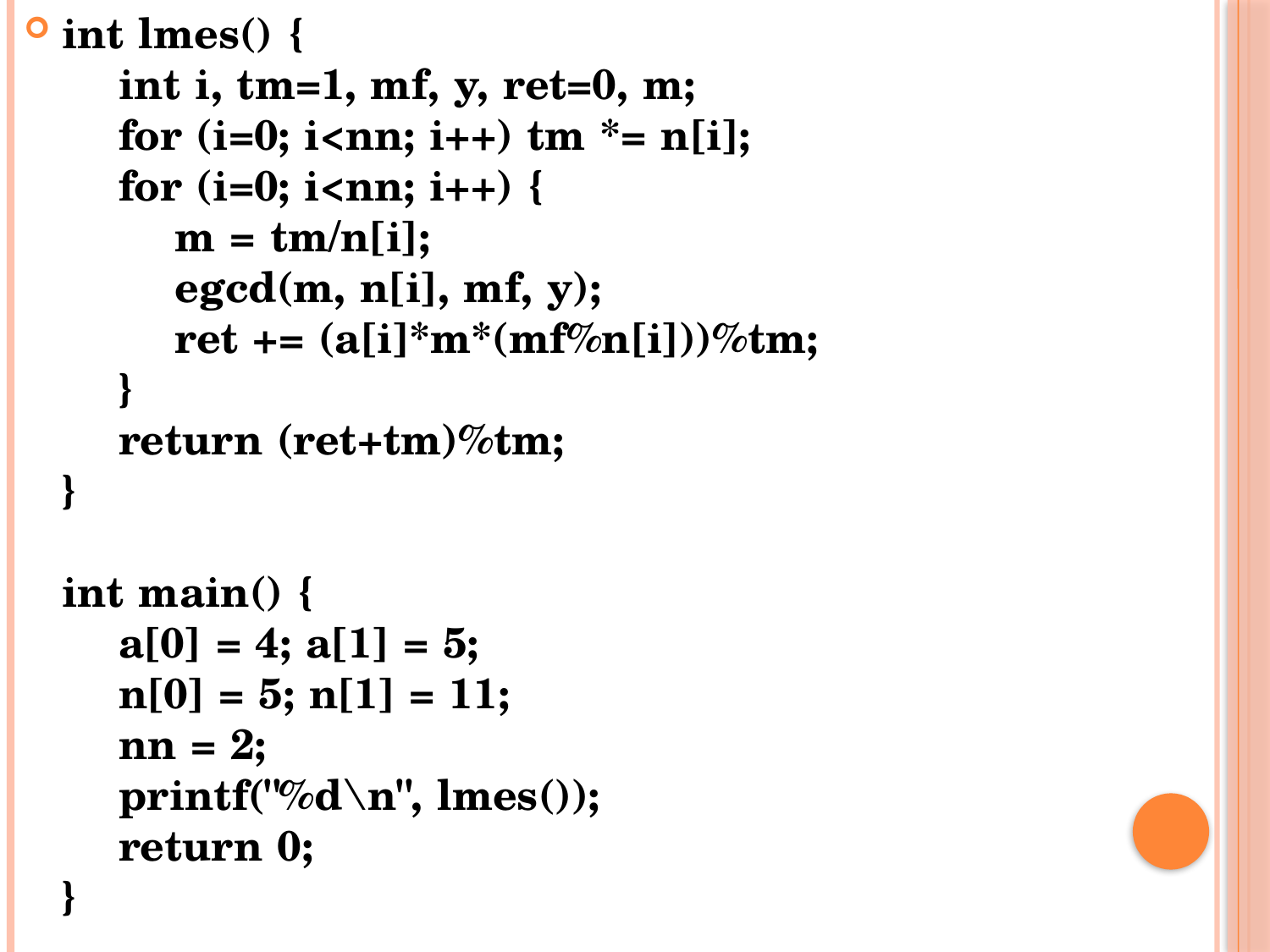

int lmes() {
    int i, tm=1, mf, y, ret=0, m;
    for (i=0; i<nn; i++) tm *= n[i];
    for (i=0; i<nn; i++) {
        m = tm/n[i];
        egcd(m, n[i], mf, y);
        ret += (a[i]*m*(mf%n[i]))%tm;
    }
    return (ret+tm)%tm;
}
int main() {
    a[0] = 4; a[1] = 5;
    n[0] = 5; n[1] = 11;
    nn = 2;
    printf("%d\n", lmes());
    return 0;
}